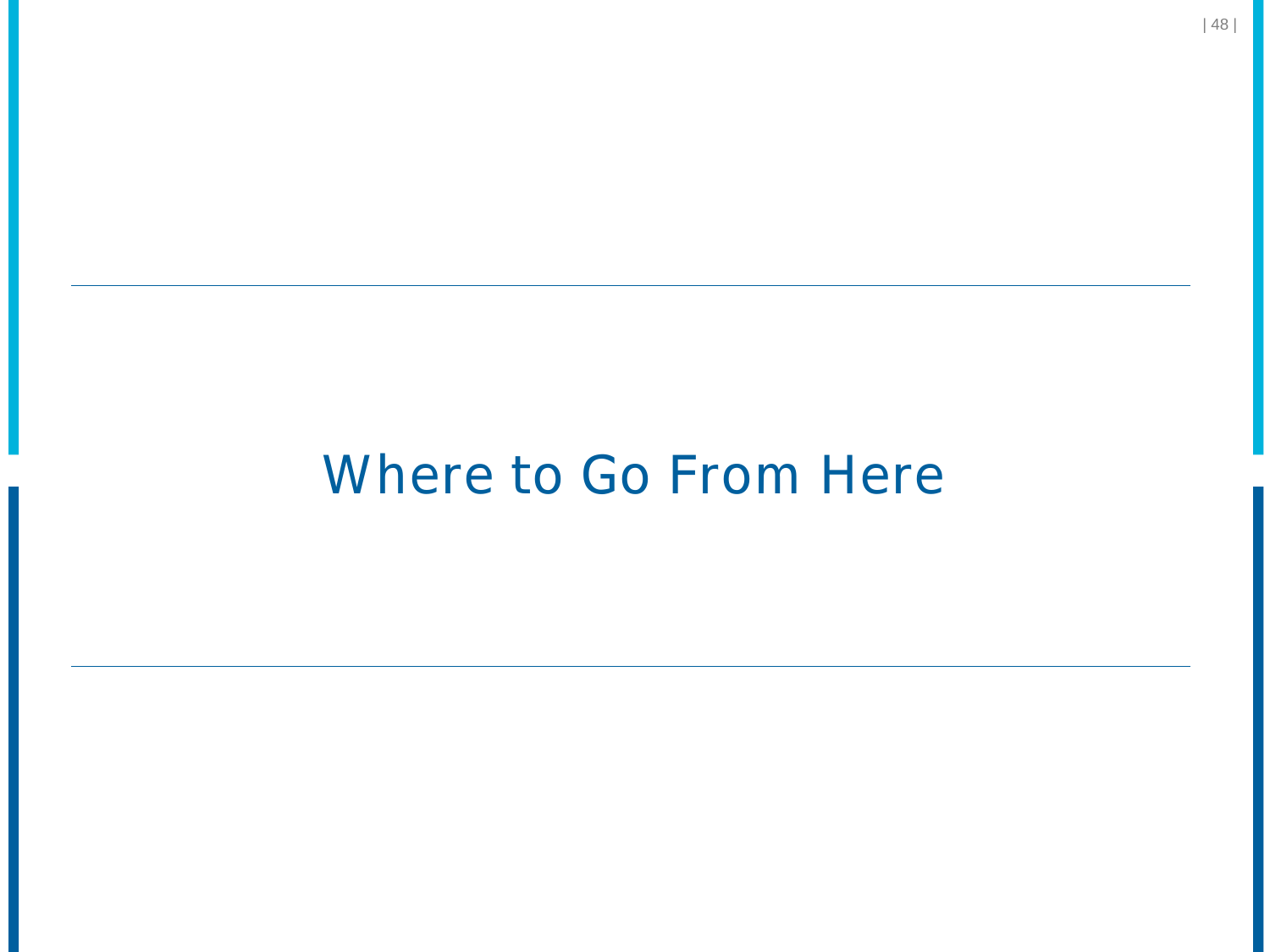

| 48 |
# Where to Go From Here